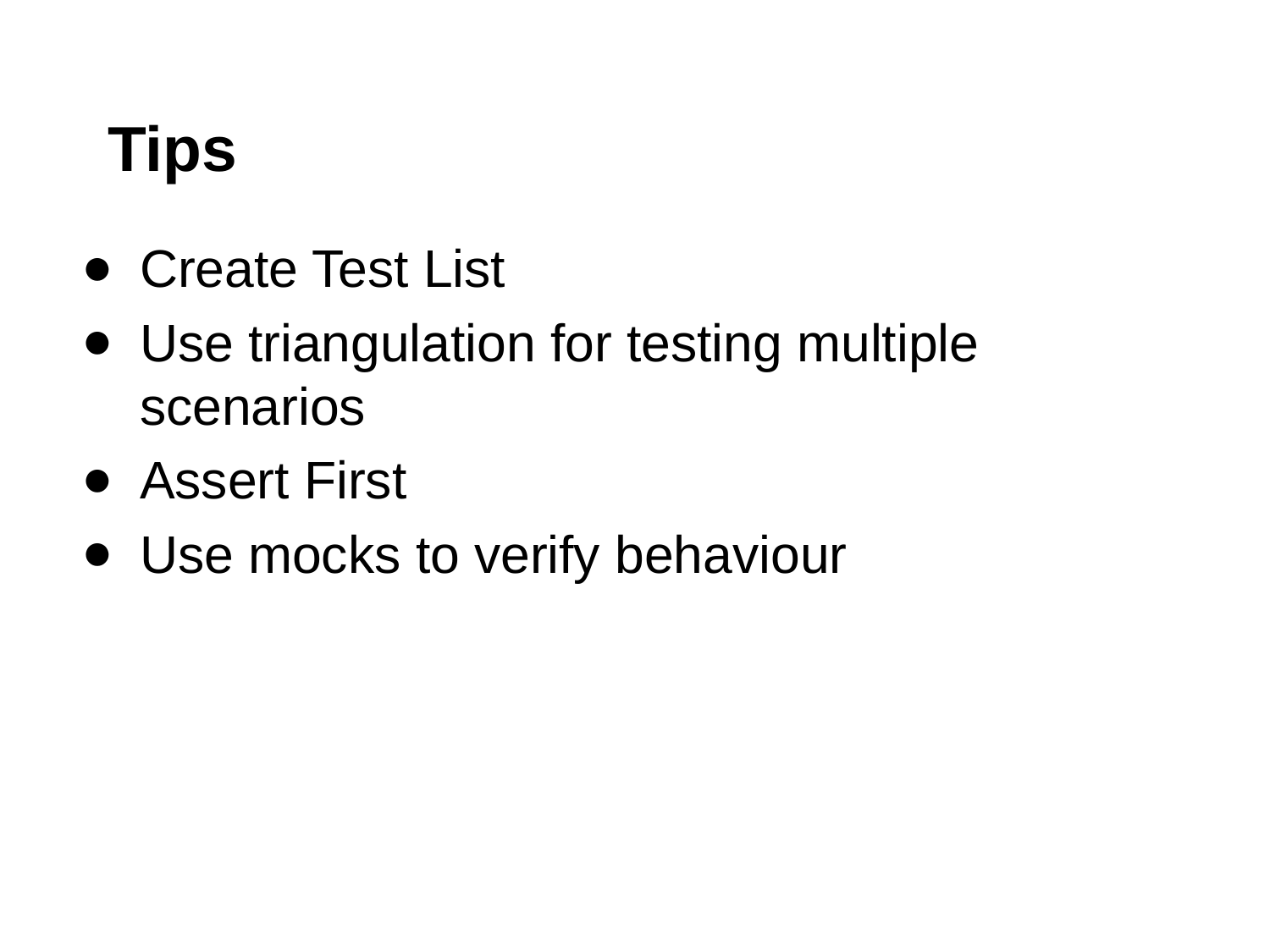

# Tips
Create Test List
Use triangulation for testing multiple scenarios
Assert First
Use mocks to verify behaviour